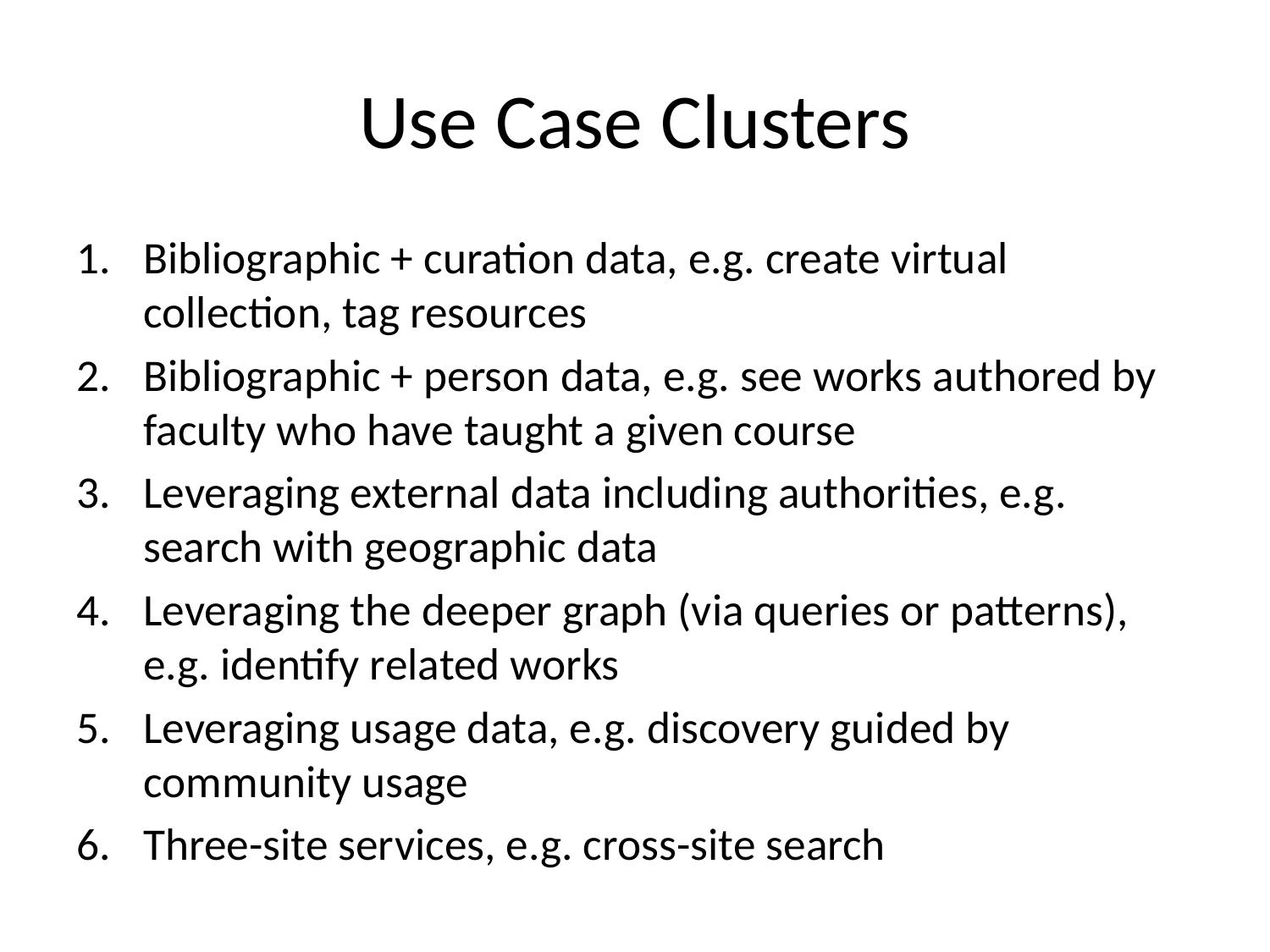

# Use Case Clusters
Bibliographic + curation data, e.g. create virtual collection, tag resources
Bibliographic + person data, e.g. see works authored by faculty who have taught a given course
Leveraging external data including authorities, e.g. search with geographic data
Leveraging the deeper graph (via queries or patterns), e.g. identify related works
Leveraging usage data, e.g. discovery guided by community usage
Three-site services, e.g. cross-site search